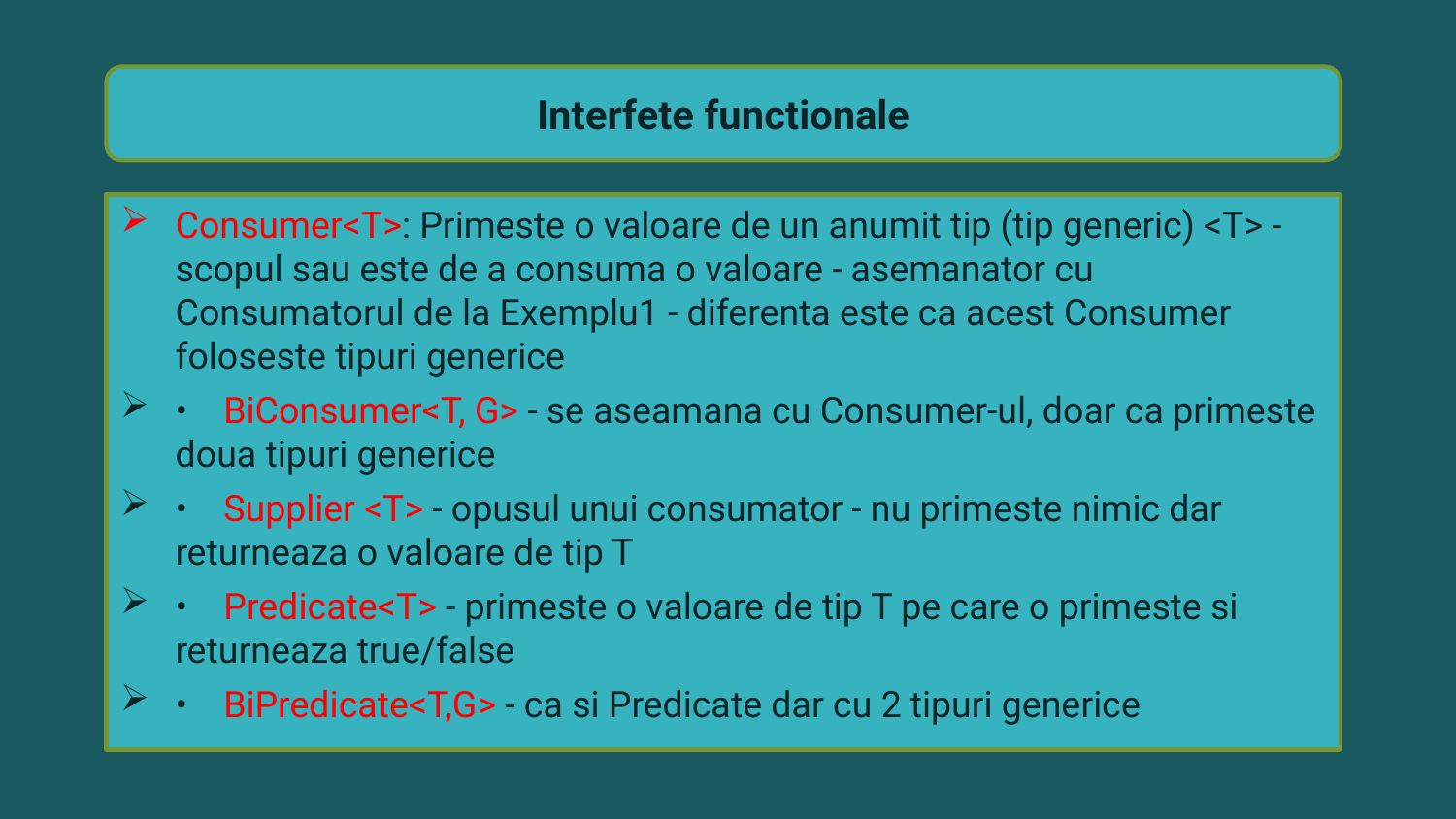

Interfete functionale
Consumer<T>: Primeste o valoare de un anumit tip (tip generic) <T> - scopul sau este de a consuma o valoare - asemanator cu Consumatorul de la Exemplu1 - diferenta este ca acest Consumer foloseste tipuri generice
•    BiConsumer<T, G> - se aseamana cu Consumer-ul, doar ca primeste doua tipuri generice
•    Supplier <T> - opusul unui consumator - nu primeste nimic dar returneaza o valoare de tip T
•    Predicate<T> - primeste o valoare de tip T pe care o primeste si returneaza true/false
•    BiPredicate<T,G> - ca si Predicate dar cu 2 tipuri generice